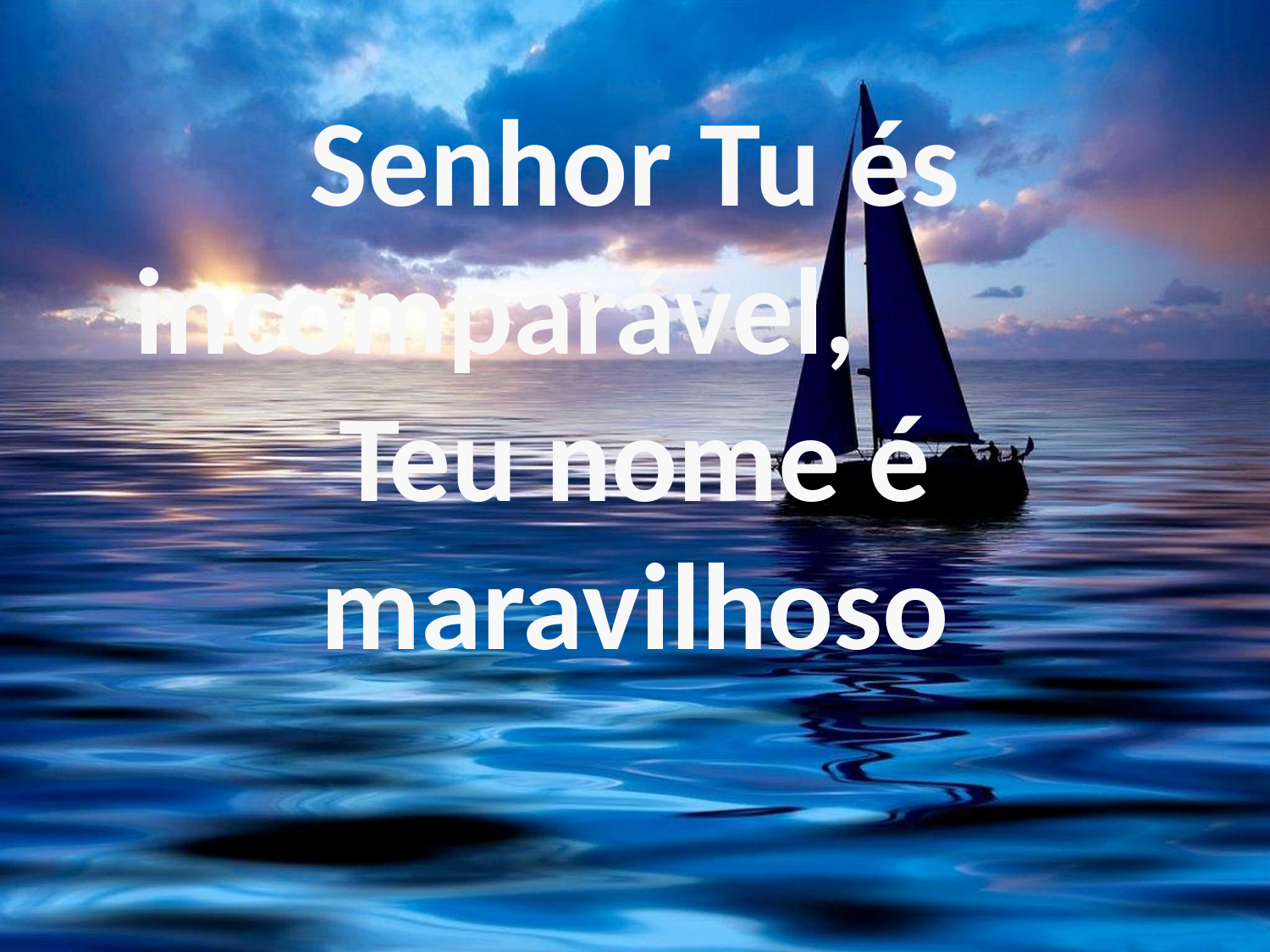

Senhor Tu és incomparável,           Teu nome é maravilhoso